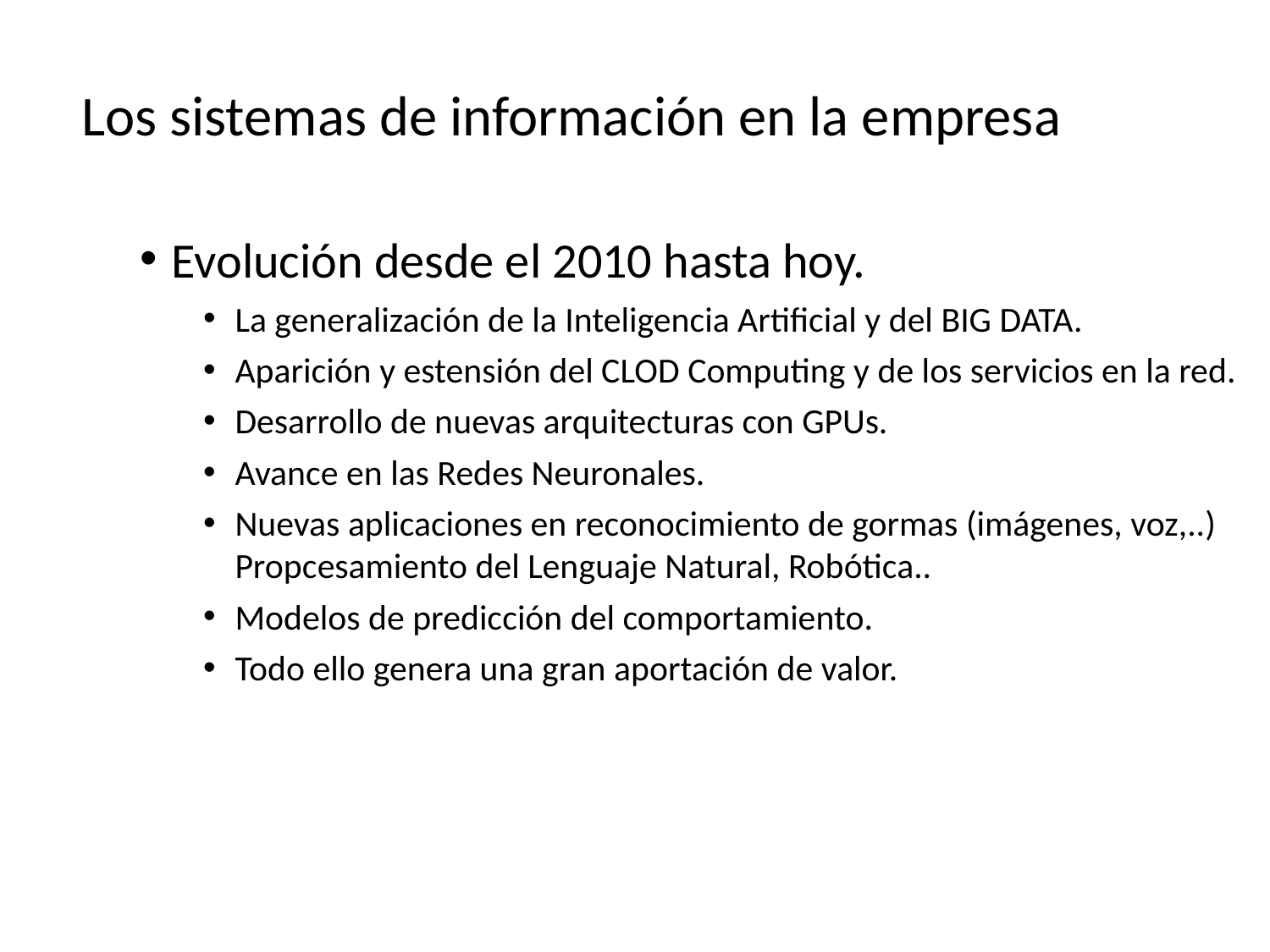

Los sistemas de información en la empresa
Evolución desde el 2010 hasta hoy.
La generalización de la Inteligencia Artificial y del BIG DATA.
Aparición y estensión del CLOD Computing y de los servicios en la red.
Desarrollo de nuevas arquitecturas con GPUs.
Avance en las Redes Neuronales.
Nuevas aplicaciones en reconocimiento de gormas (imágenes, voz,..) Propcesamiento del Lenguaje Natural, Robótica..
Modelos de predicción del comportamiento.
Todo ello genera una gran aportación de valor.